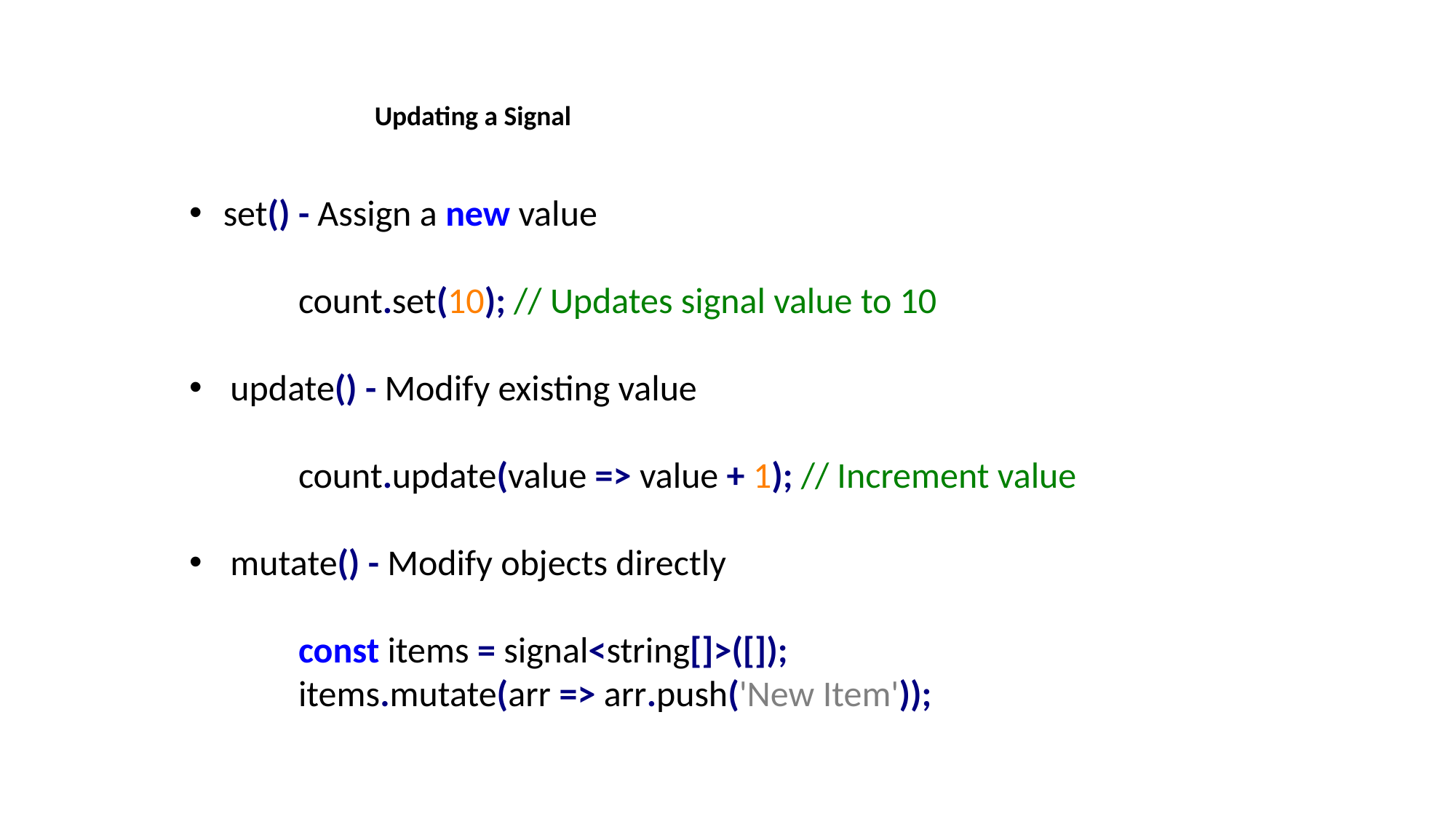

Updating a Signal
set() - Assign a new value

	count.set(10); // Updates signal value to 10

update() - Modify existing value

	count.update(value => value + 1); // Increment value

mutate() - Modify objects directly

	const items = signal<string[]>([]);
	items.mutate(arr => arr.push('New Item'));